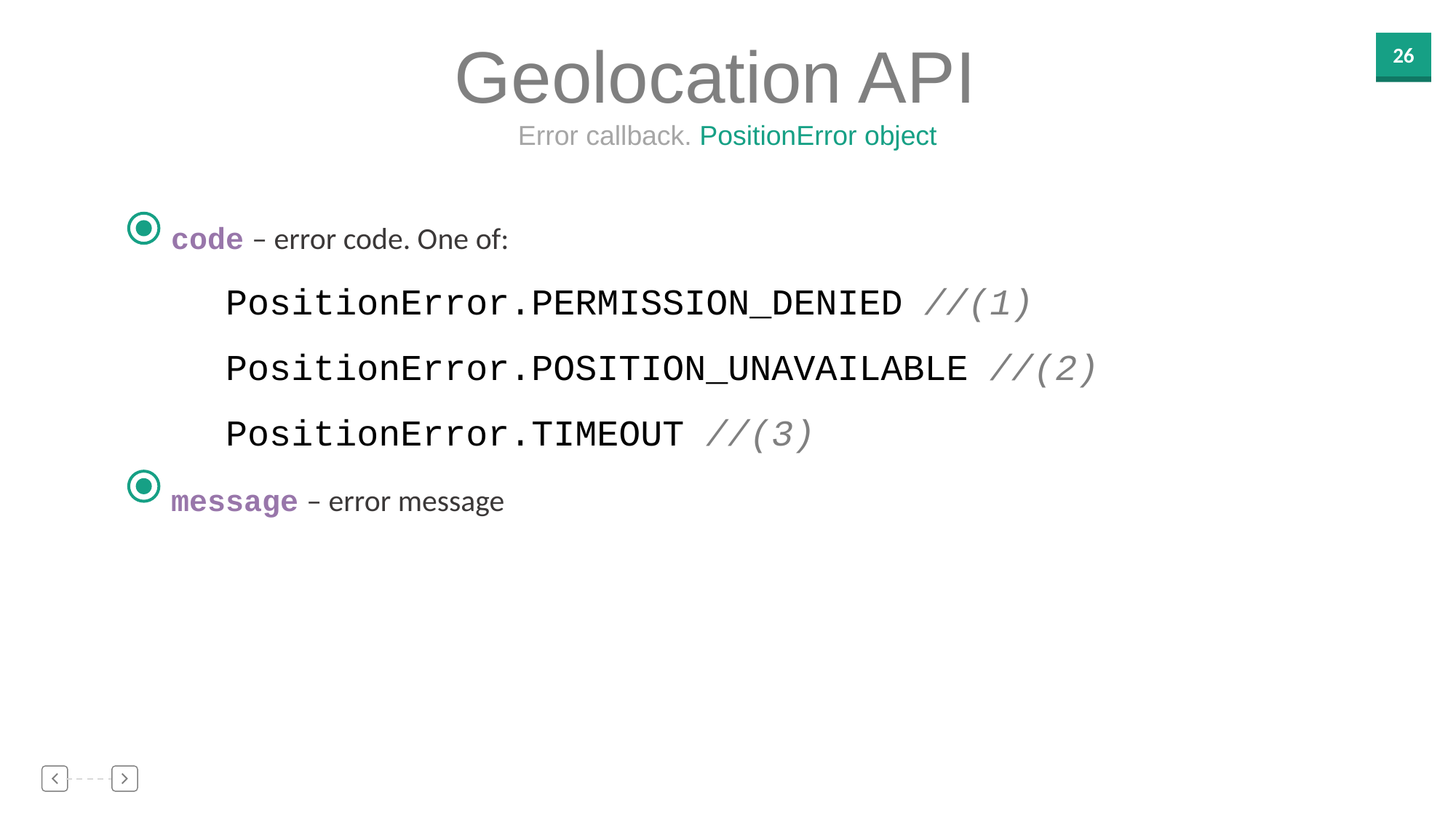

Geolocation API
Error callback. PositionError object
code – error code. One of:
PositionError.PERMISSION_DENIED //(1)
PositionError.POSITION_UNAVAILABLE //(2)
PositionError.TIMEOUT //(3)
message – error message